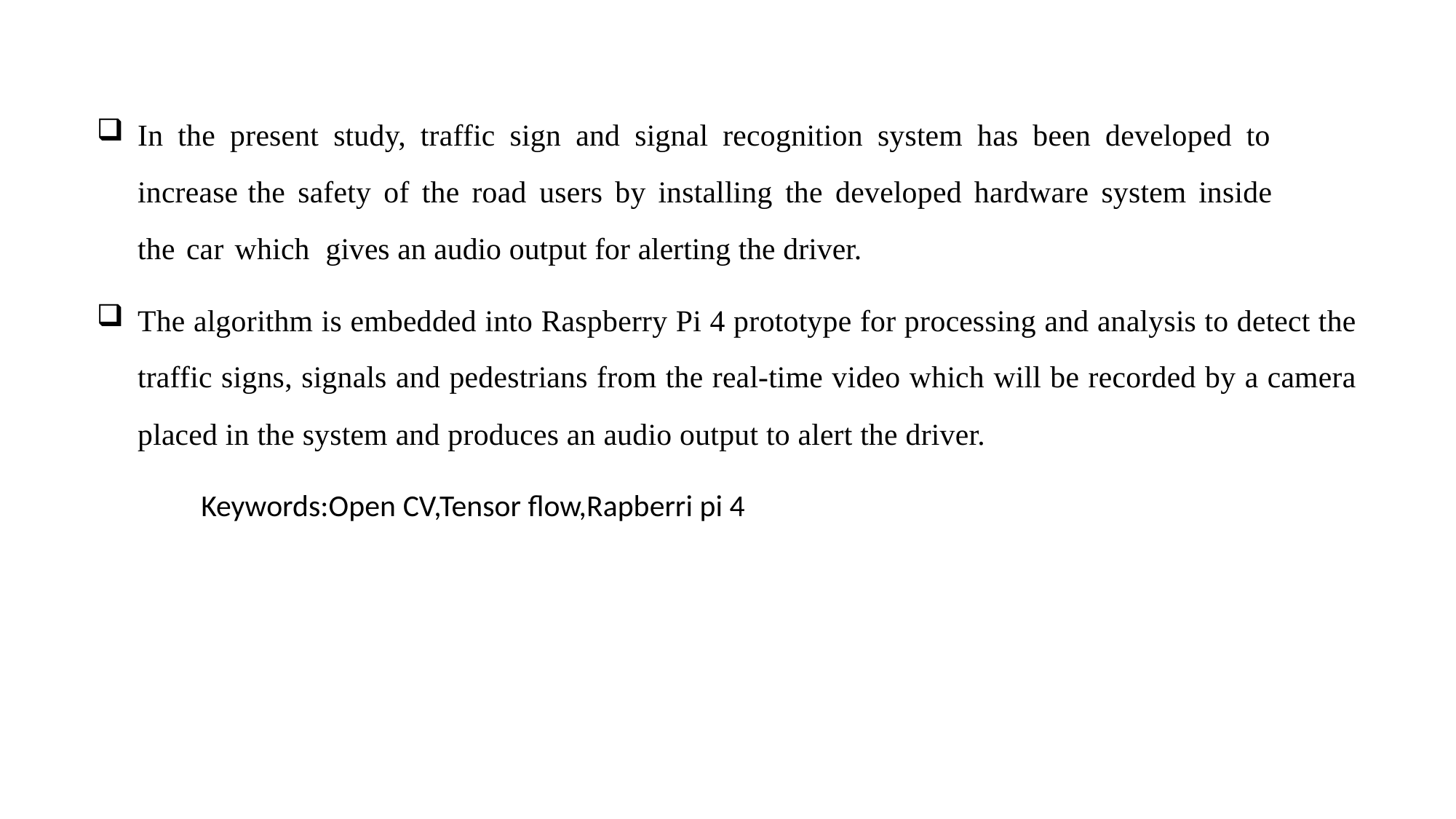

In the present study, traffic sign and signal recognition system has been developed to increase the safety of the road users by installing the developed hardware system inside the car which  gives an audio output for alerting the driver.
The algorithm is embedded into Raspberry Pi 4 prototype for processing and analysis to detect the traffic signs, signals and pedestrians from the real-time video which will be recorded by a camera placed in the system and produces an audio output to alert the driver.
	Keywords:Open CV,Tensor flow,Rapberri pi 4